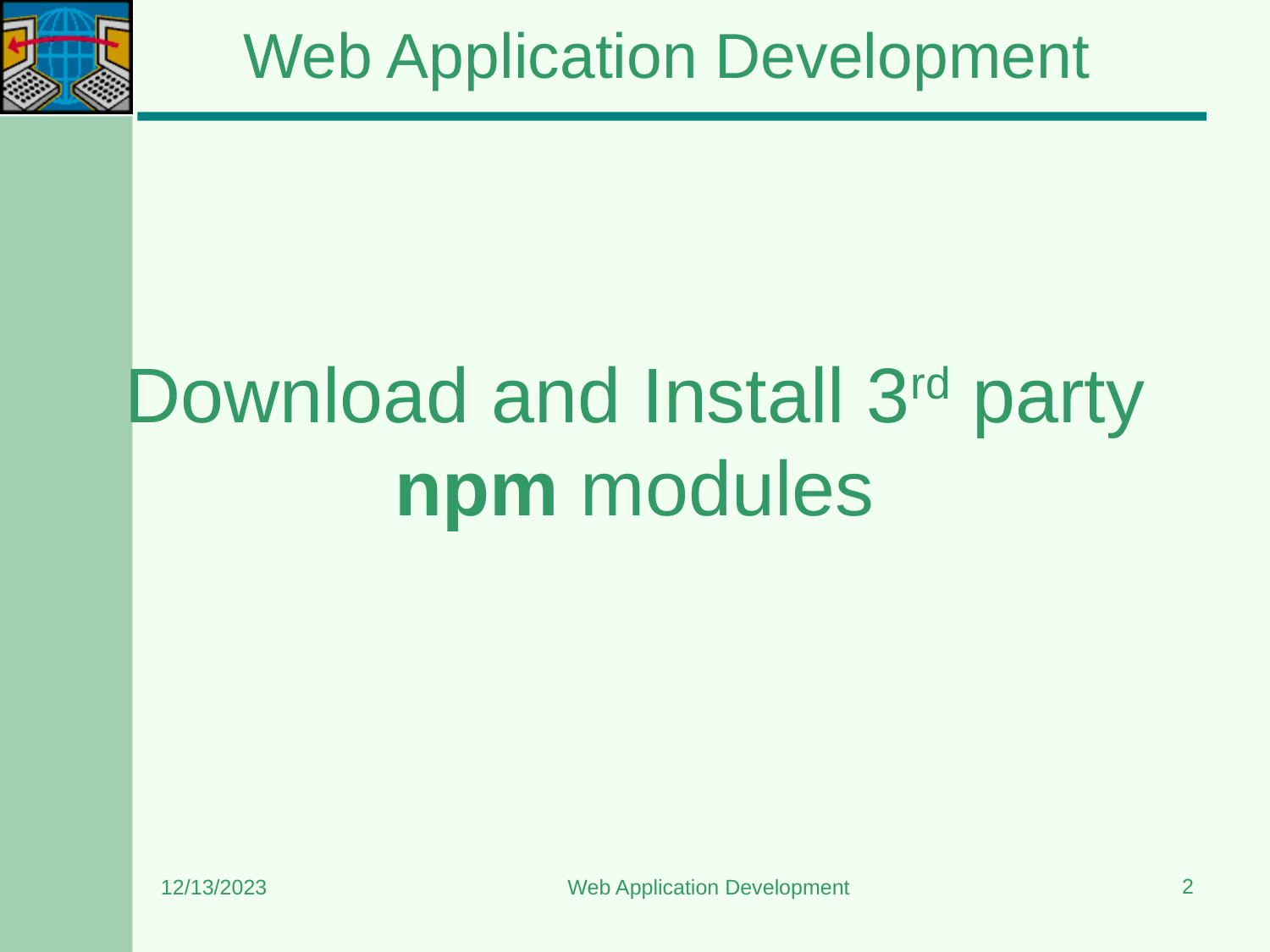

# Web Application Development
Download and Install 3rd party npm modules
2
12/13/2023
Web Application Development